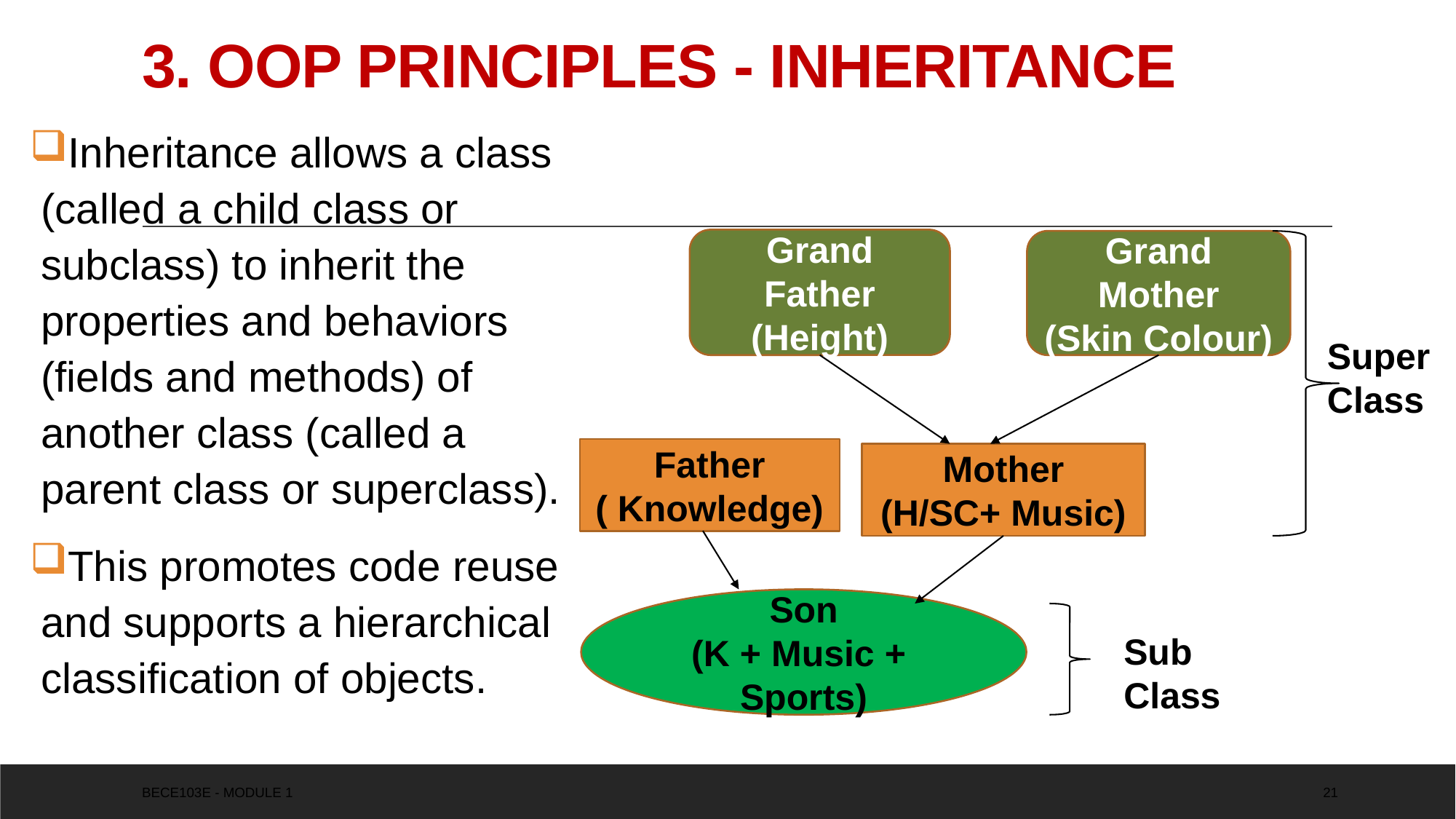

# 3. OOP PRINCIPLES - INHERITANCE
Inheritance allows a class (called a child class or subclass) to inherit the properties and behaviors (fields and methods) of another class (called a parent class or superclass).
This promotes code reuse and supports a hierarchical classification of objects.
Grand Father
(Height)
Grand Mother
(Skin Colour)

Super Class
Father
( Knowledge)
Mother
(H/SC+ Music)
Son
(K + Music +  Sports)

Sub Class
BECE103E - Module 1
21